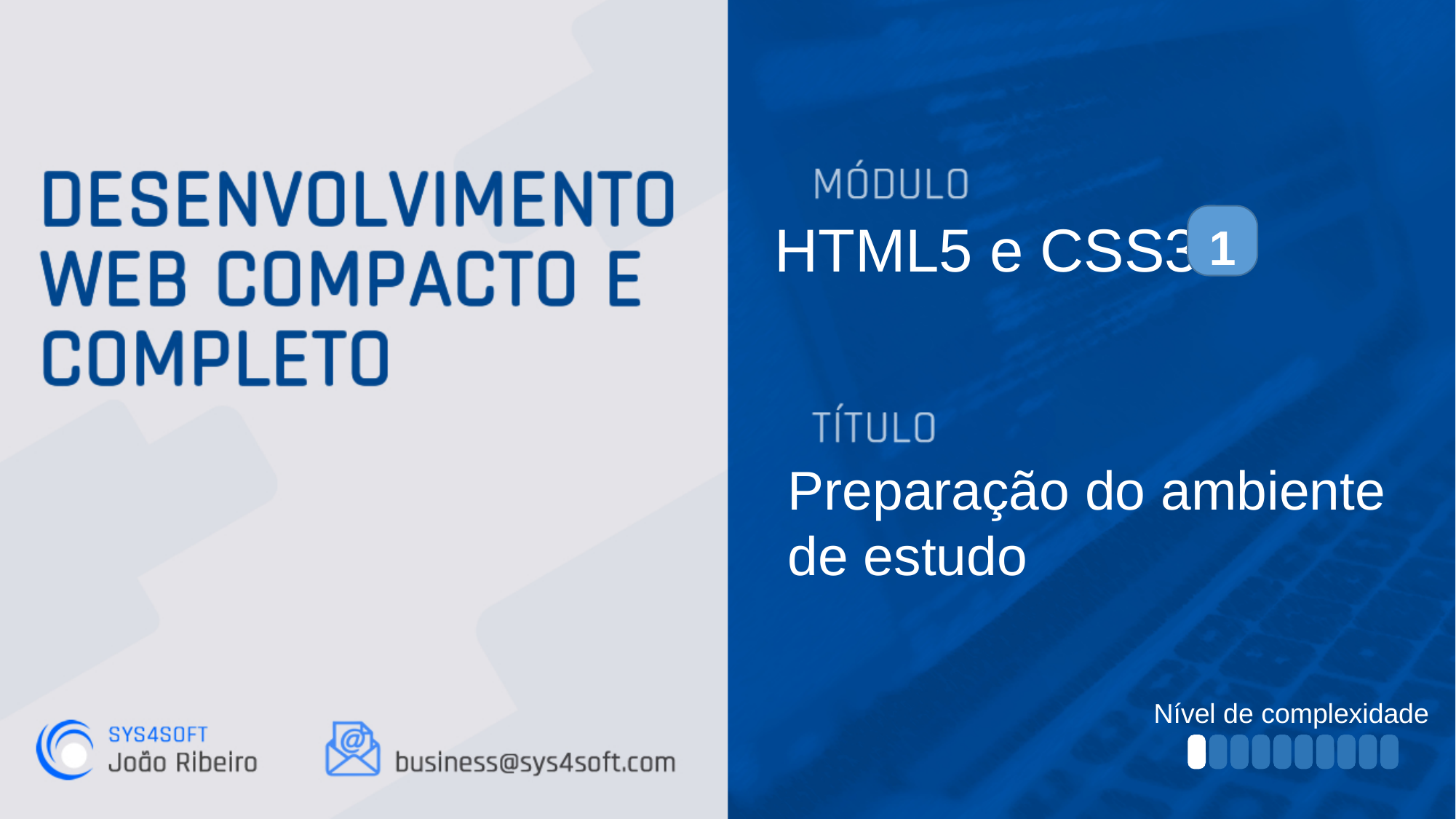

HTML5 e CSS3
1
Preparação do ambiente
de estudo
Nível de complexidade